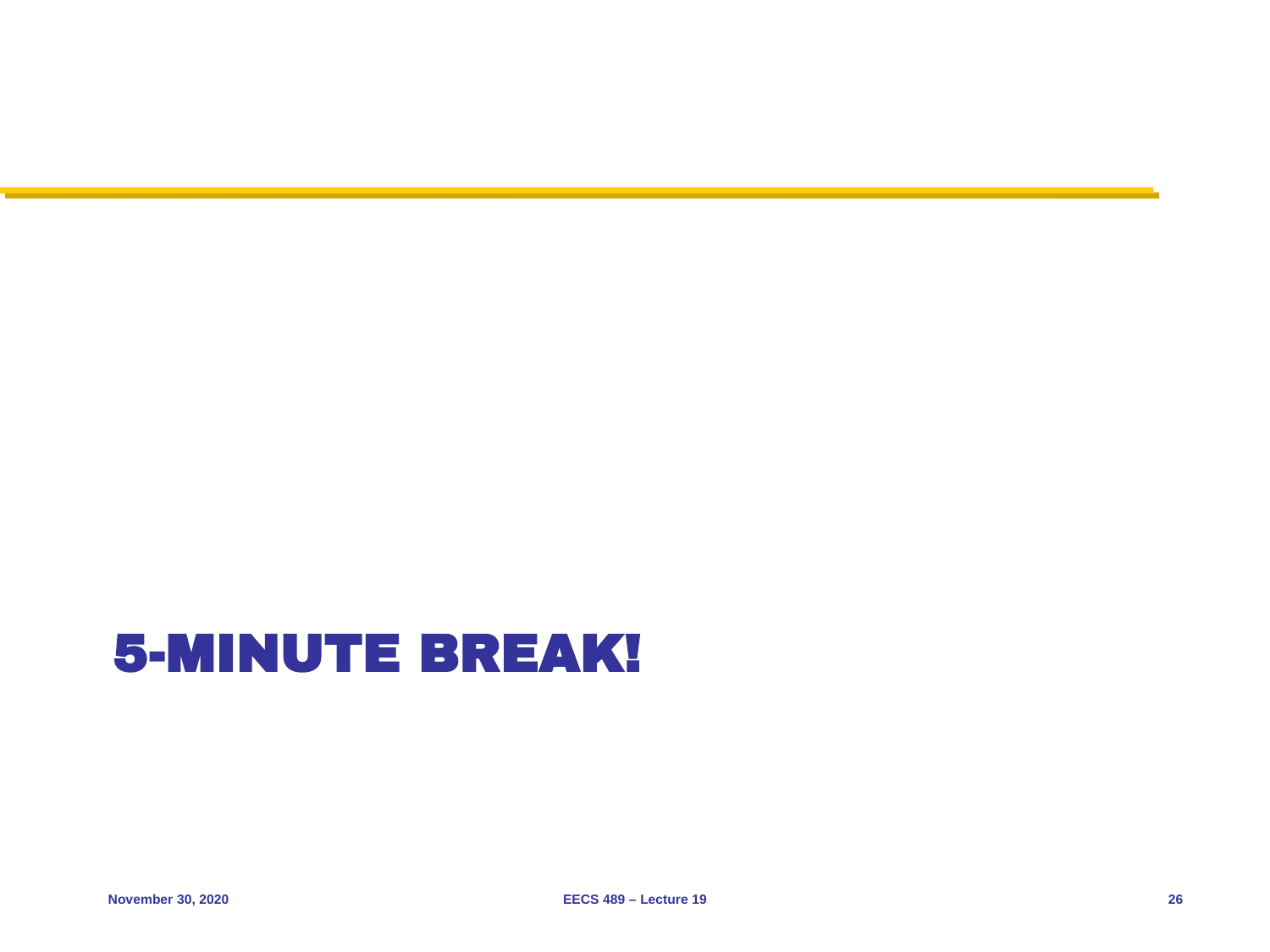

# 5-minute break!
November 30, 2020
EECS 489 – Lecture 19
26